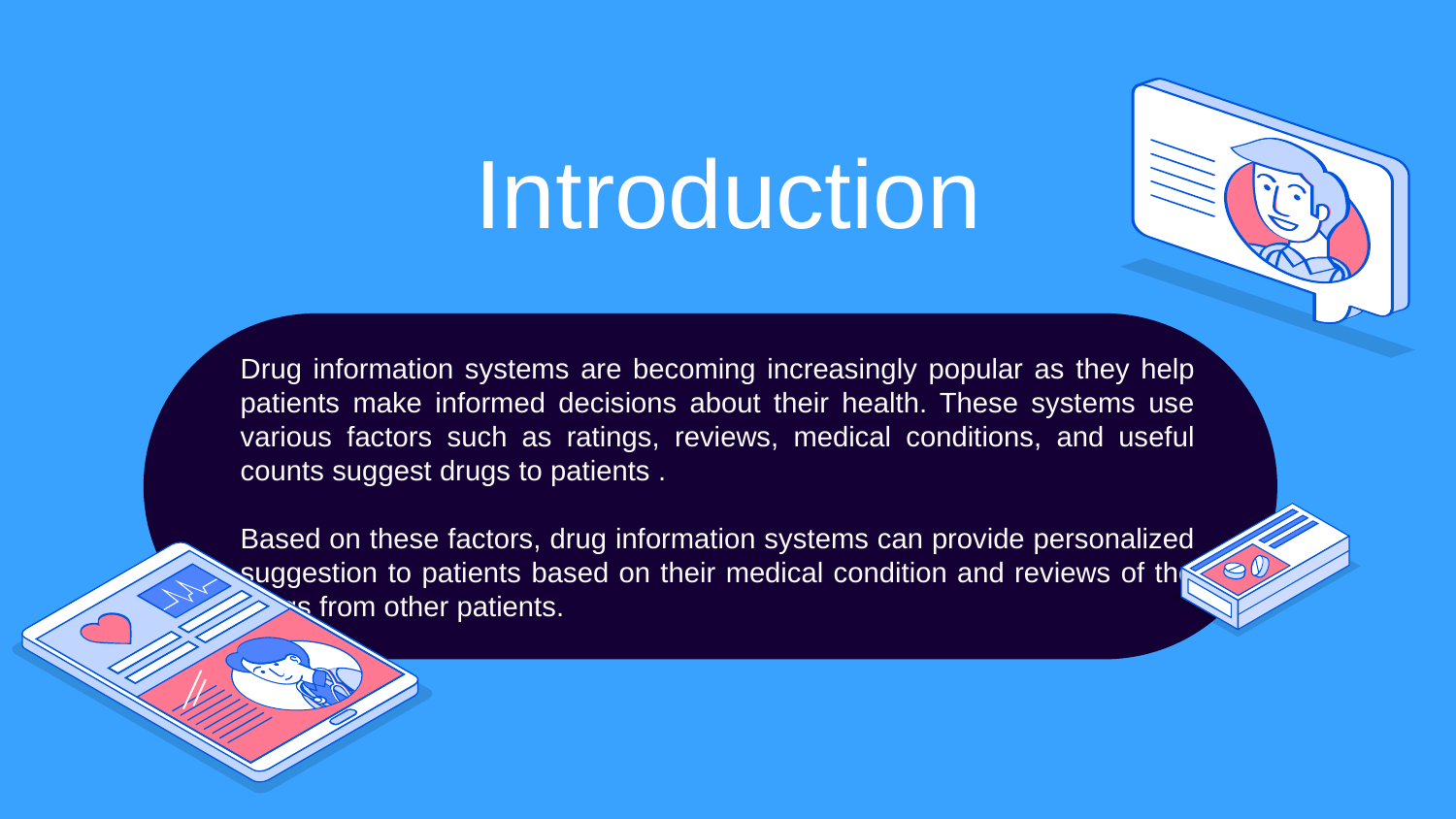

# Introduction

Drug information systems are becoming increasingly popular as they help patients make informed decisions about their health. These systems use various factors such as ratings, reviews, medical conditions, and useful counts suggest drugs to patients .

Based on these factors, drug information systems can provide personalized suggestion to patients based on their medical condition and reviews of the drugs from other patients.